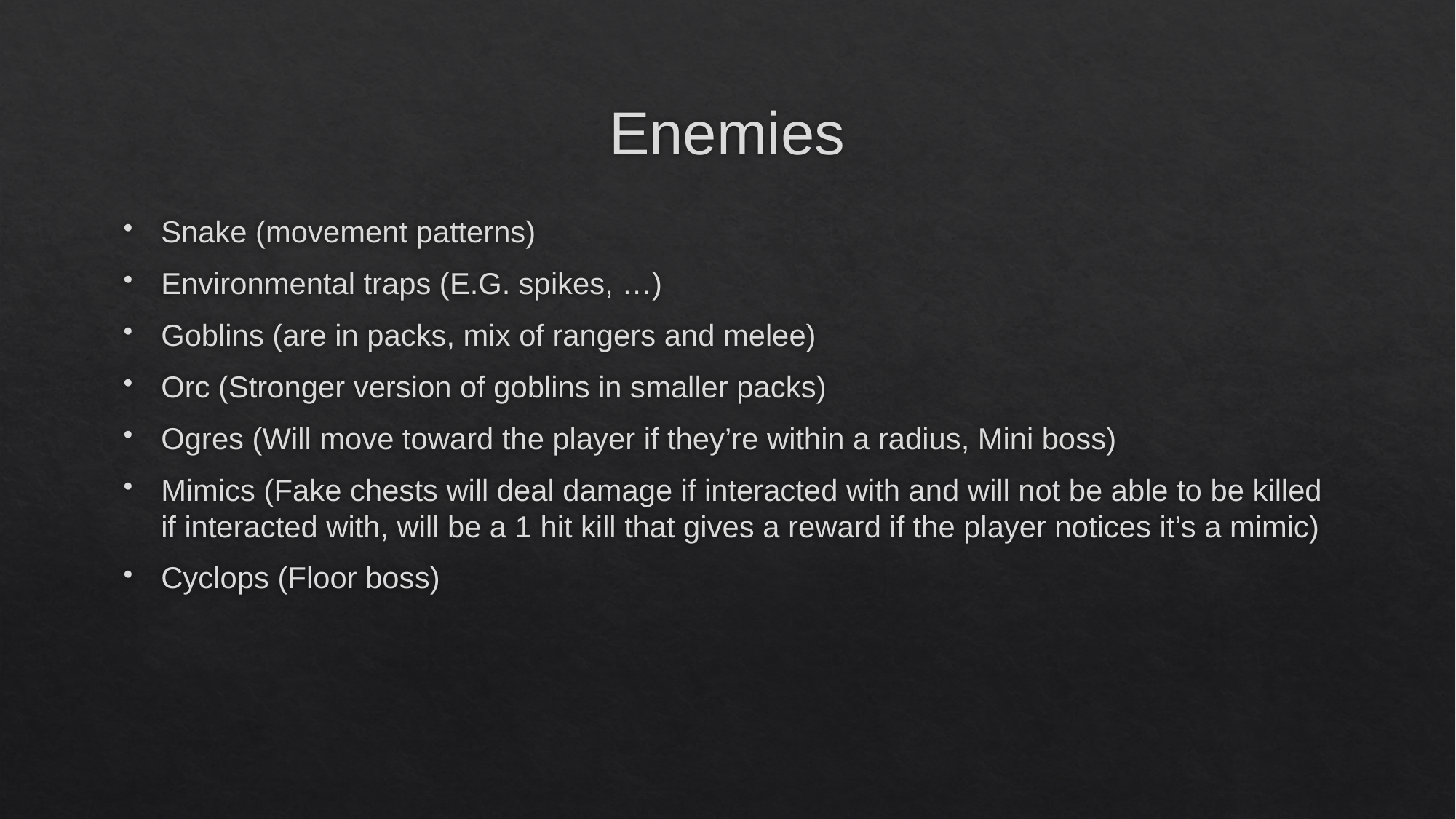

# Enemies
Snake (movement patterns)
Environmental traps (E.G. spikes, …)
Goblins (are in packs, mix of rangers and melee)
Orc (Stronger version of goblins in smaller packs)
Ogres (Will move toward the player if they’re within a radius, Mini boss)
Mimics (Fake chests will deal damage if interacted with and will not be able to be killed if interacted with, will be a 1 hit kill that gives a reward if the player notices it’s a mimic)
Cyclops (Floor boss)